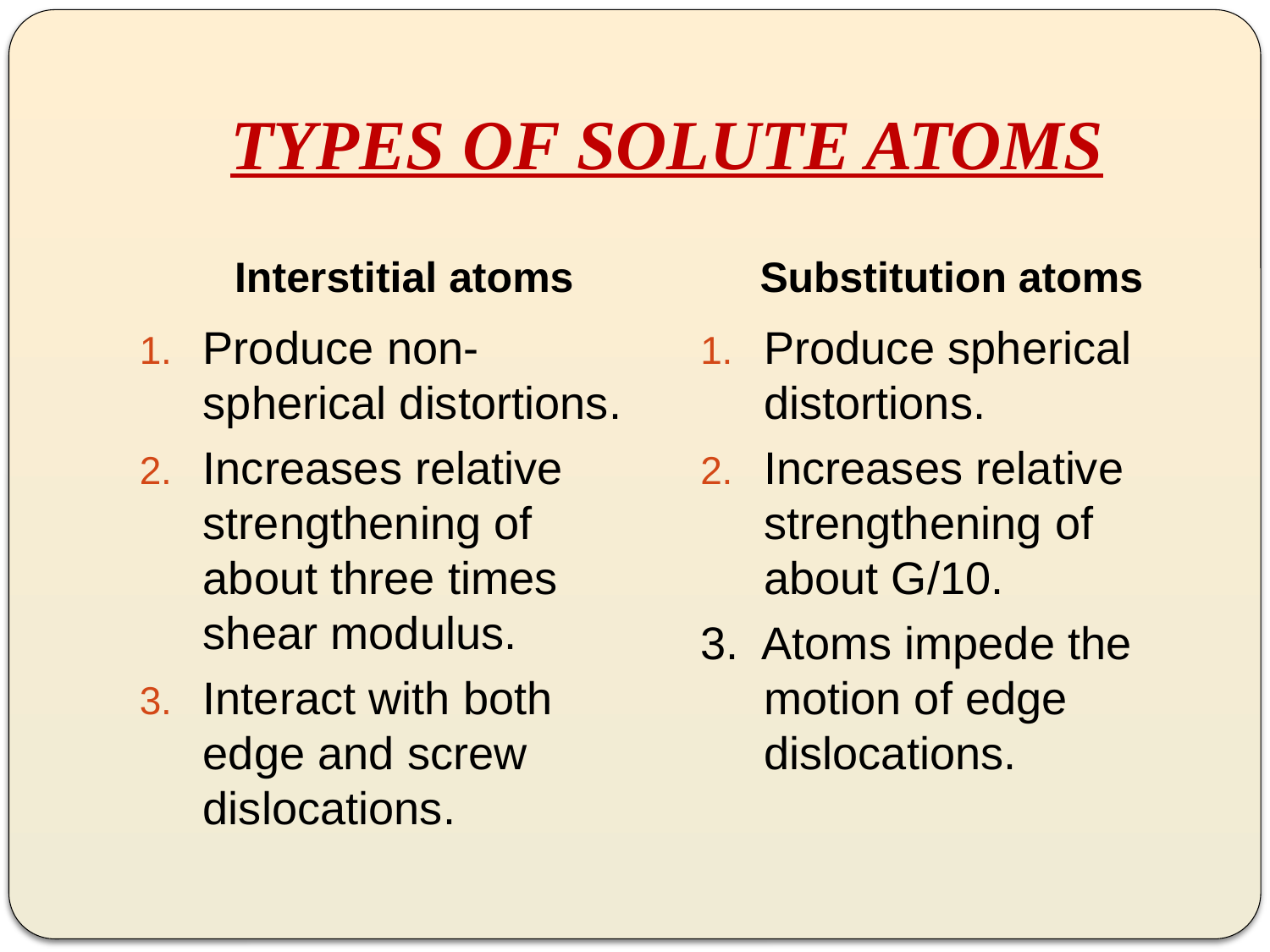

# TYPES OF SOLUTE ATOMS
        Interstitial atoms
     Substitution atoms
Produce non-spherical distortions.
Increases relative strengthening of about three times shear modulus.
Interact with both edge and screw dislocations.
Produce spherical distortions.
Increases relative strengthening of about G/10.
3.  Atoms impede the motion of edge dislocations.